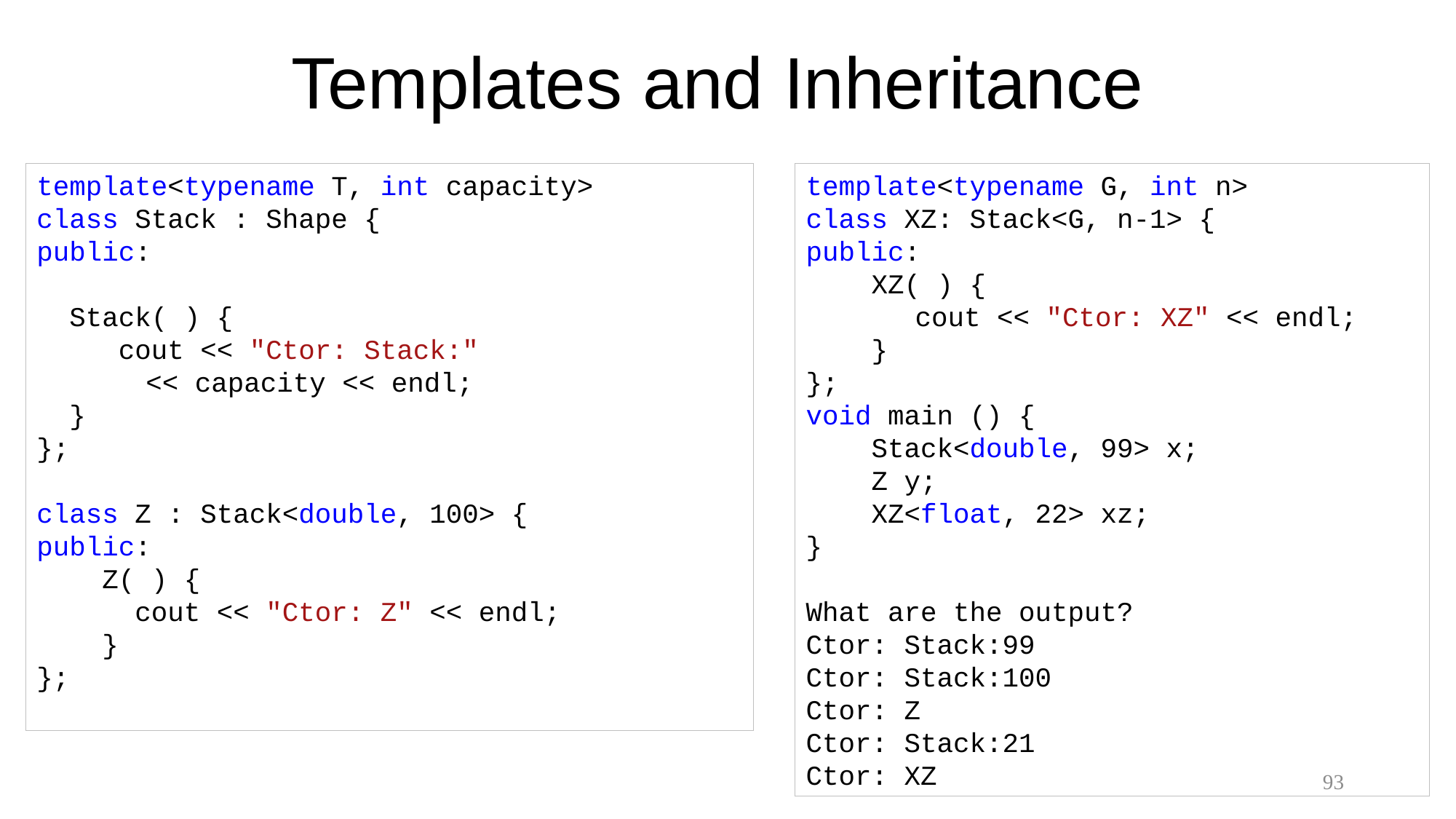

# Templates and Inheritance
template<typename T, int capacity>
class Stack : Shape {
public:

  Stack( ) {
     cout << "Ctor: Stack:"
	<< capacity << endl;
  }
};

class Z : Stack<double, 100> {
public:
    Z( ) {
      cout << "Ctor: Z" << endl;
    }
};

template<typename G, int n>
class XZ: Stack<G, n-1> {
public:
    XZ( ) {
	cout << "Ctor: XZ" << endl;
    }
};
void main () {
    Stack<double, 99> x;
    Z y;
    XZ<float, 22> xz;
}

What are the output?
Ctor: Stack:99
Ctor: Stack:100
Ctor: Z
Ctor: Stack:21
Ctor: XZ
93